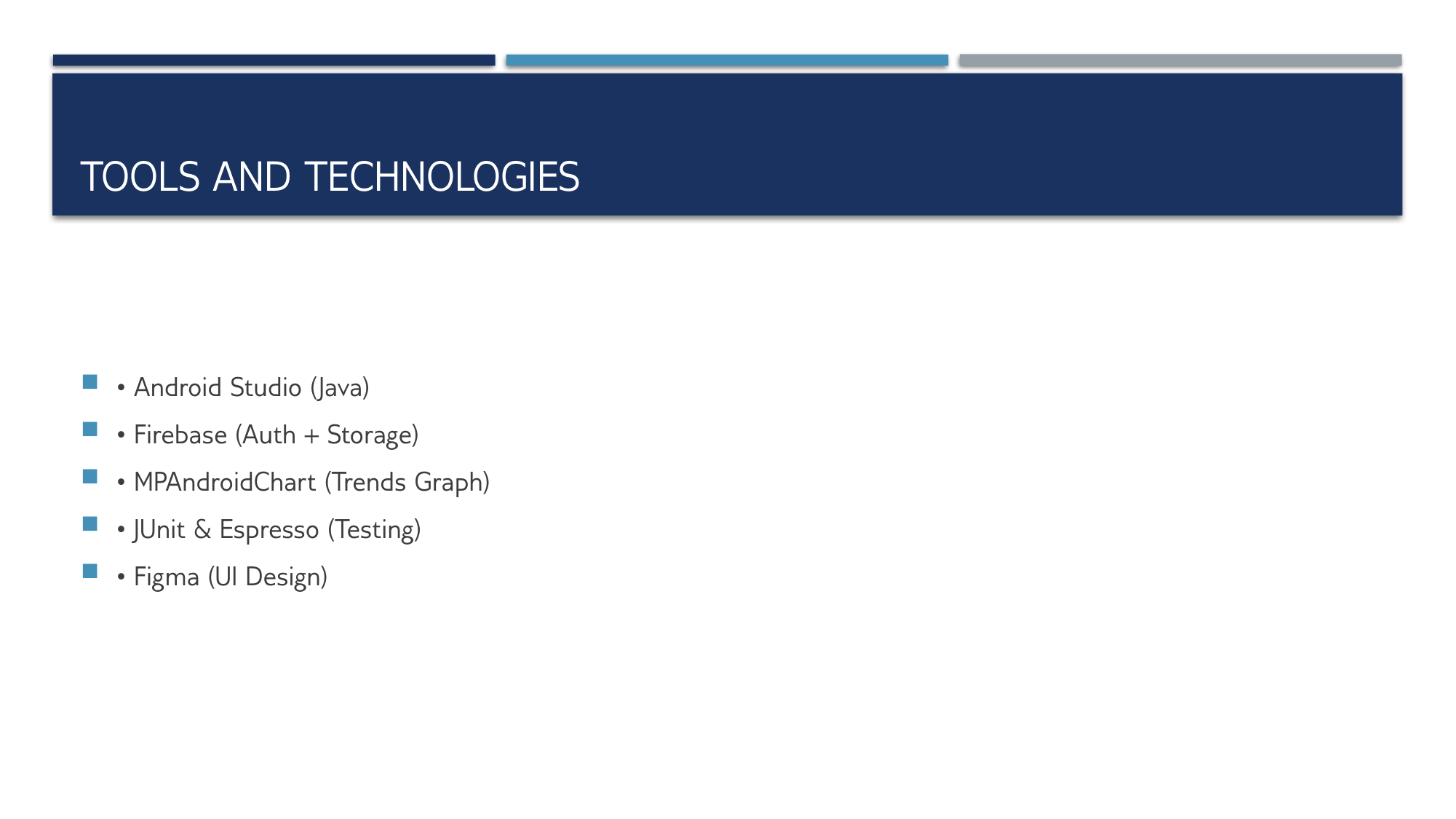

# Tools and Technologies
• Android Studio (Java)
• Firebase (Auth + Storage)
• MPAndroidChart (Trends Graph)
• JUnit & Espresso (Testing)
• Figma (UI Design)